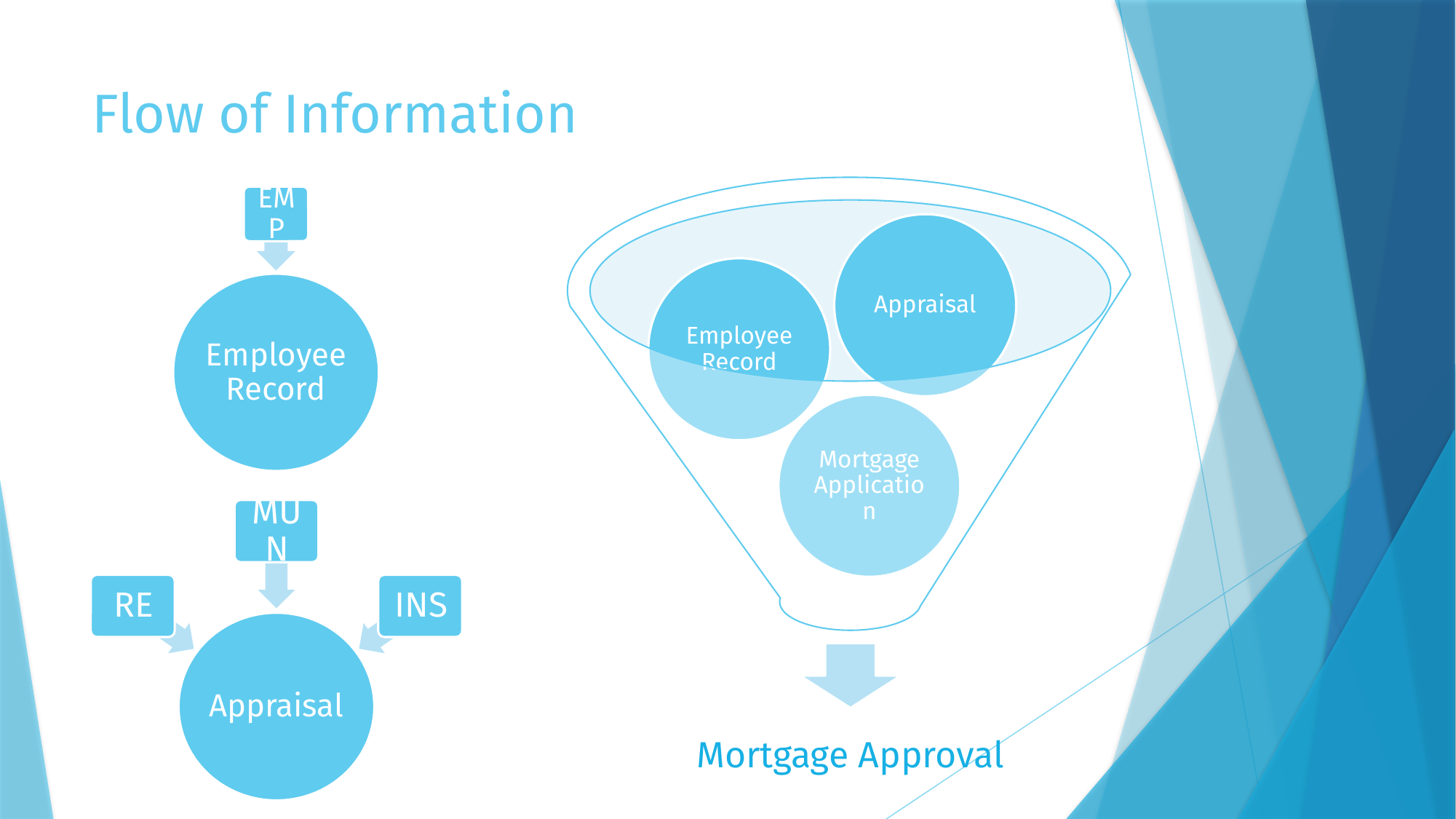

# Flow of Information
Mortgage Approval
Mortgage Application
Employee Record
Appraisal
Employee Record
EMP
Appraisal
RE
MUN
INS